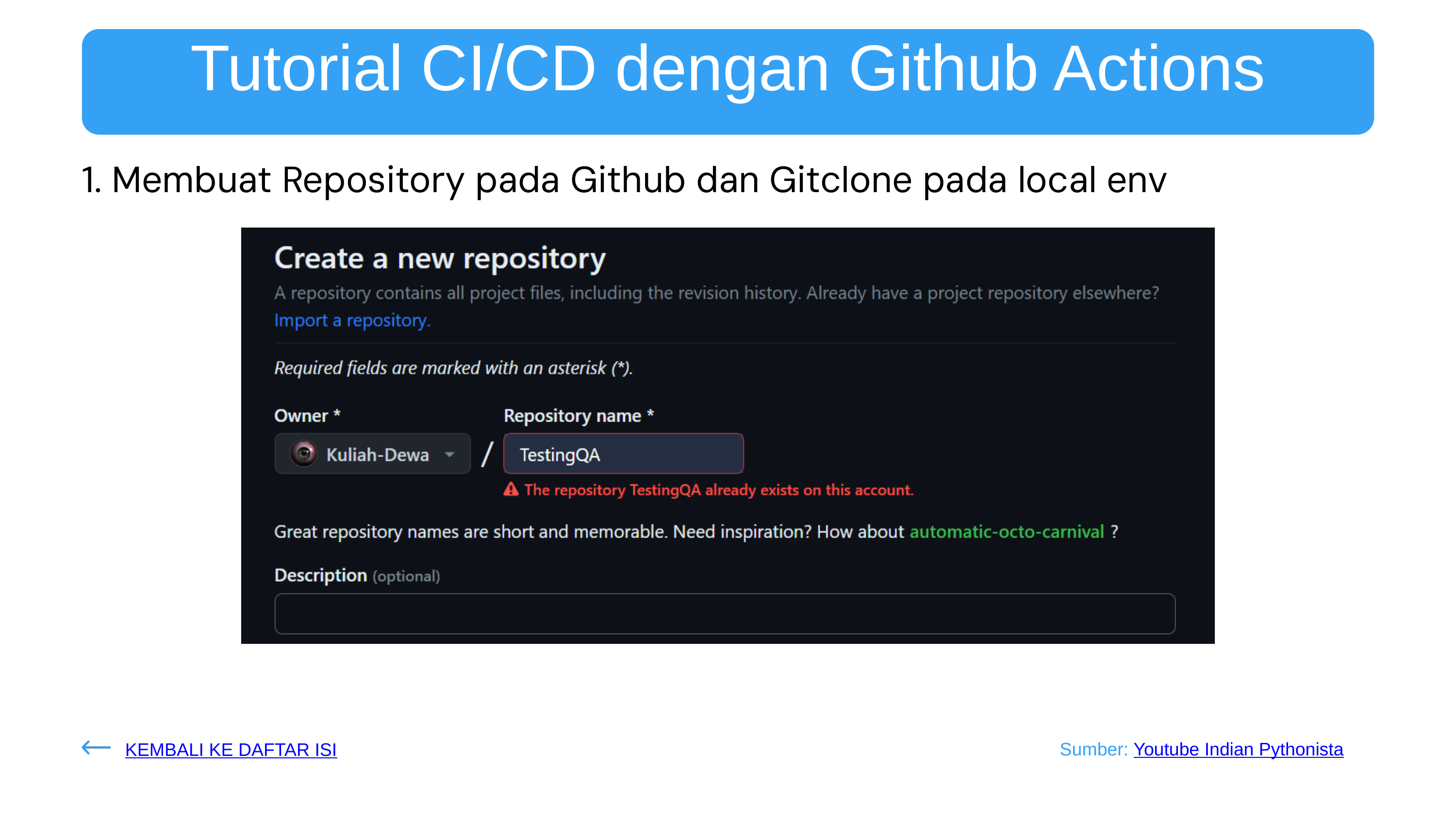

Tutorial CI/CD dengan Github Actions
1. Membuat Repository pada Github dan Gitclone pada local env

Sumber: Youtube Indian Pythonista
KEMBALI KE DAFTAR ISI